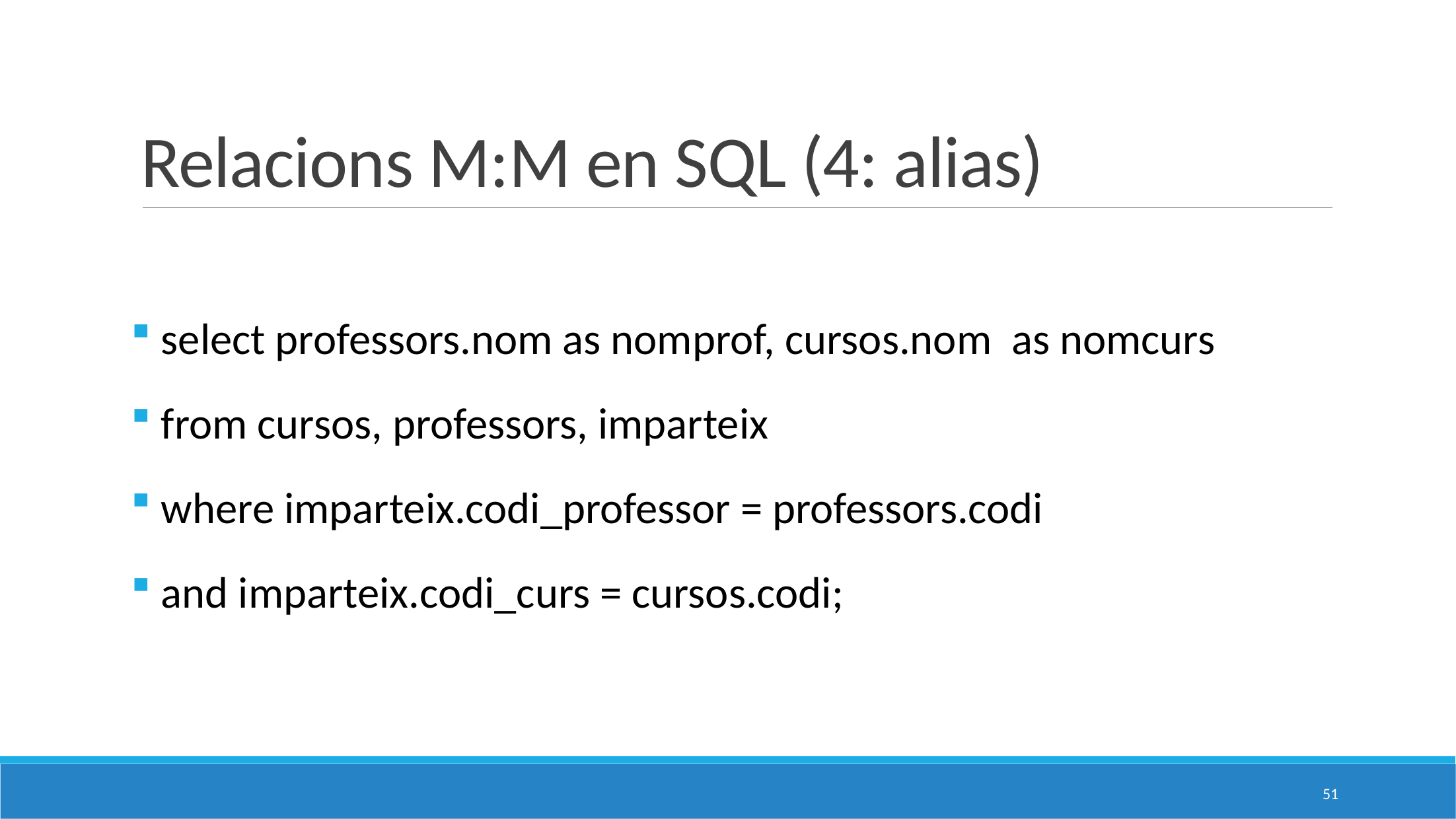

# Relacions M:M en SQL (4: alias)

 select professors.nom as nomprof, cursos.nom  as nomcurs
 from cursos, professors, imparteix
 where imparteix.codi_professor = professors.codi
 and imparteix.codi_curs = cursos.codi;

51